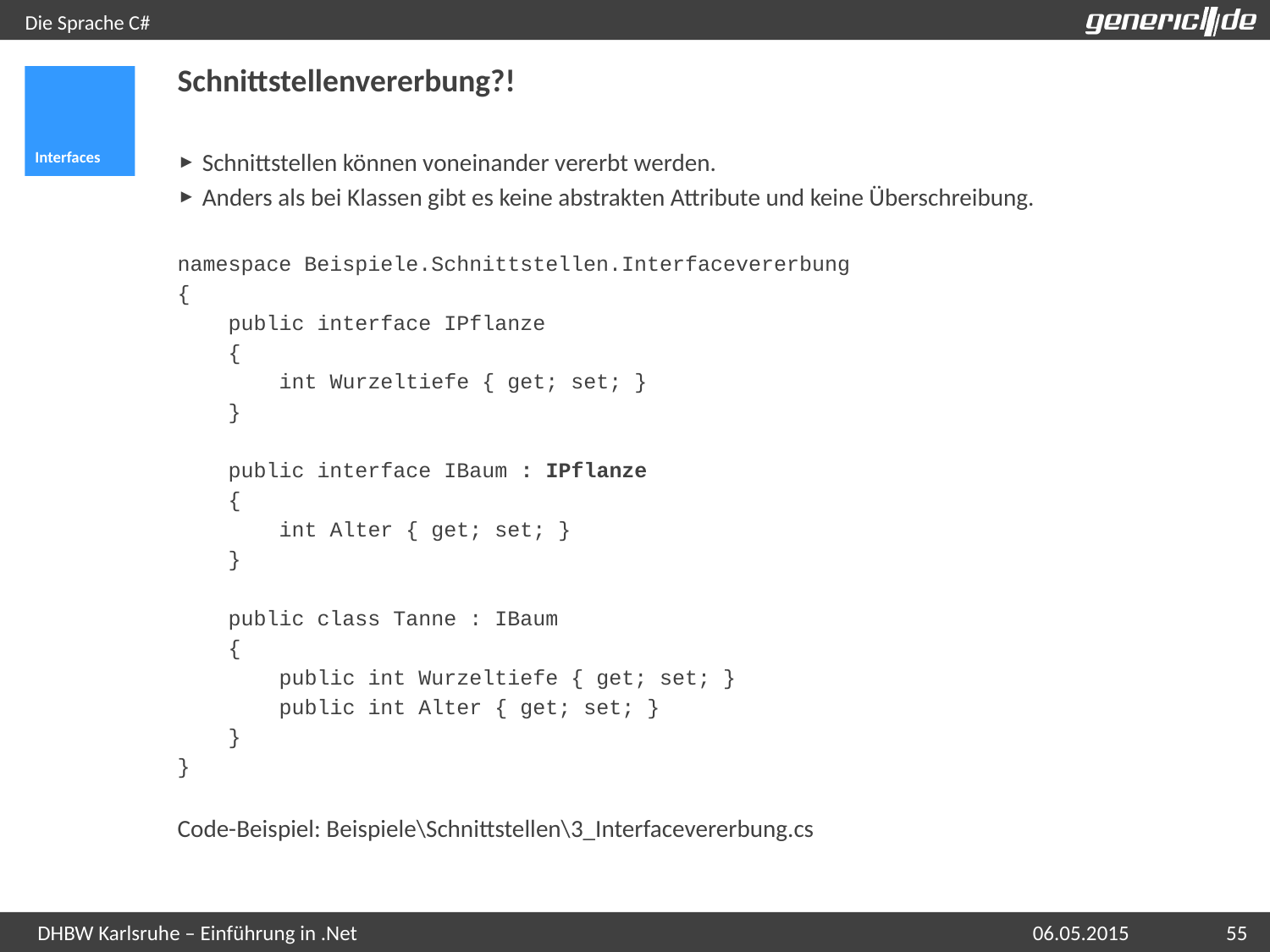

# Die Sprache C#
Schnittstellenvererbung?!
Interfaces

Schnittstellen können voneinander vererbt werden.
Anders als bei Klassen gibt es keine abstrakten Attribute und keine Überschreibung.

namespace Beispiele.Schnittstellen.Interfacevererbung
{
    public interface IPflanze
    {
        int Wurzeltiefe { get; set; }
    }

    public interface IBaum : IPflanze
    {
        int Alter { get; set; }
    }

    public class Tanne : IBaum
    {
        public int Wurzeltiefe { get; set; }
        public int Alter { get; set; }
    }
}

Code-Beispiel: Beispiele\Schnittstellen\3_Interfacevererbung.cs

06.05.2015
55
DHBW Karlsruhe – Einführung in .Net